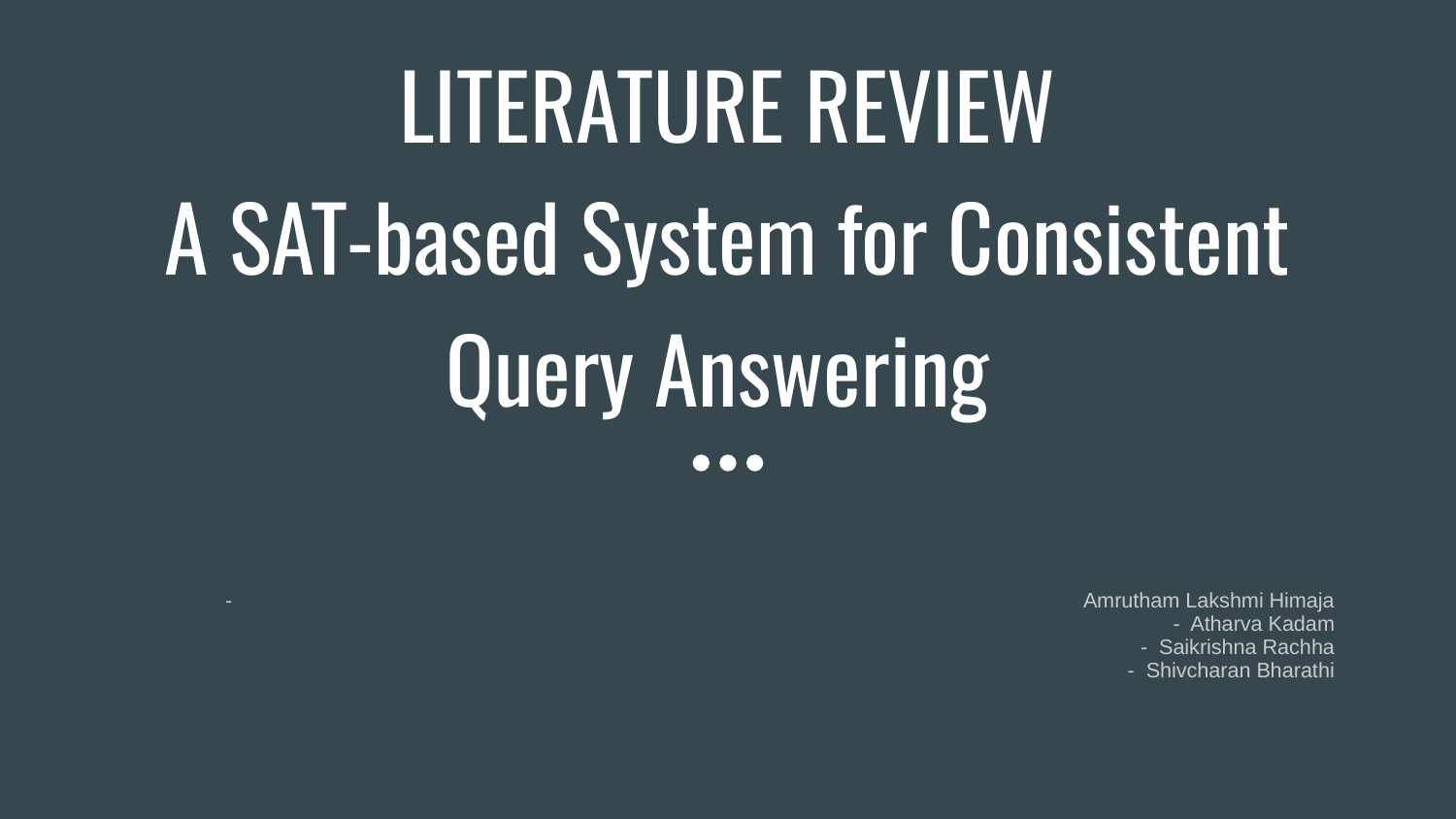

# LITERATURE REVIEW A SAT-based System for Consistent Query Answering
Amrutham Lakshmi Himaja
-  Atharva Kadam
-  Saikrishna Rachha
-  Shivcharan Bharathi